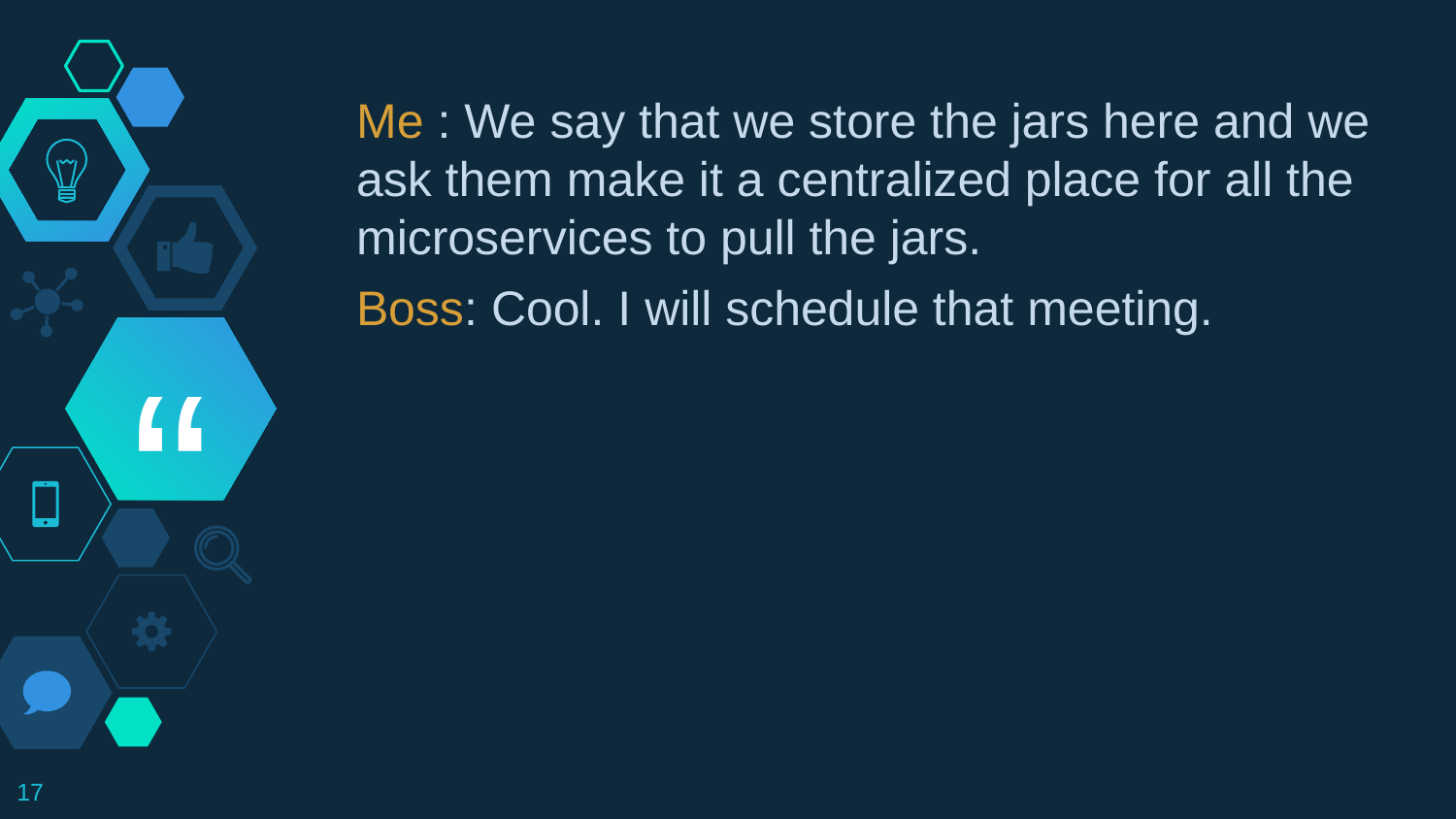

Me : We say that we store the jars here and we ask them make it a centralized place for all the microservices to pull the jars.
Boss: Cool. I will schedule that meeting.

17